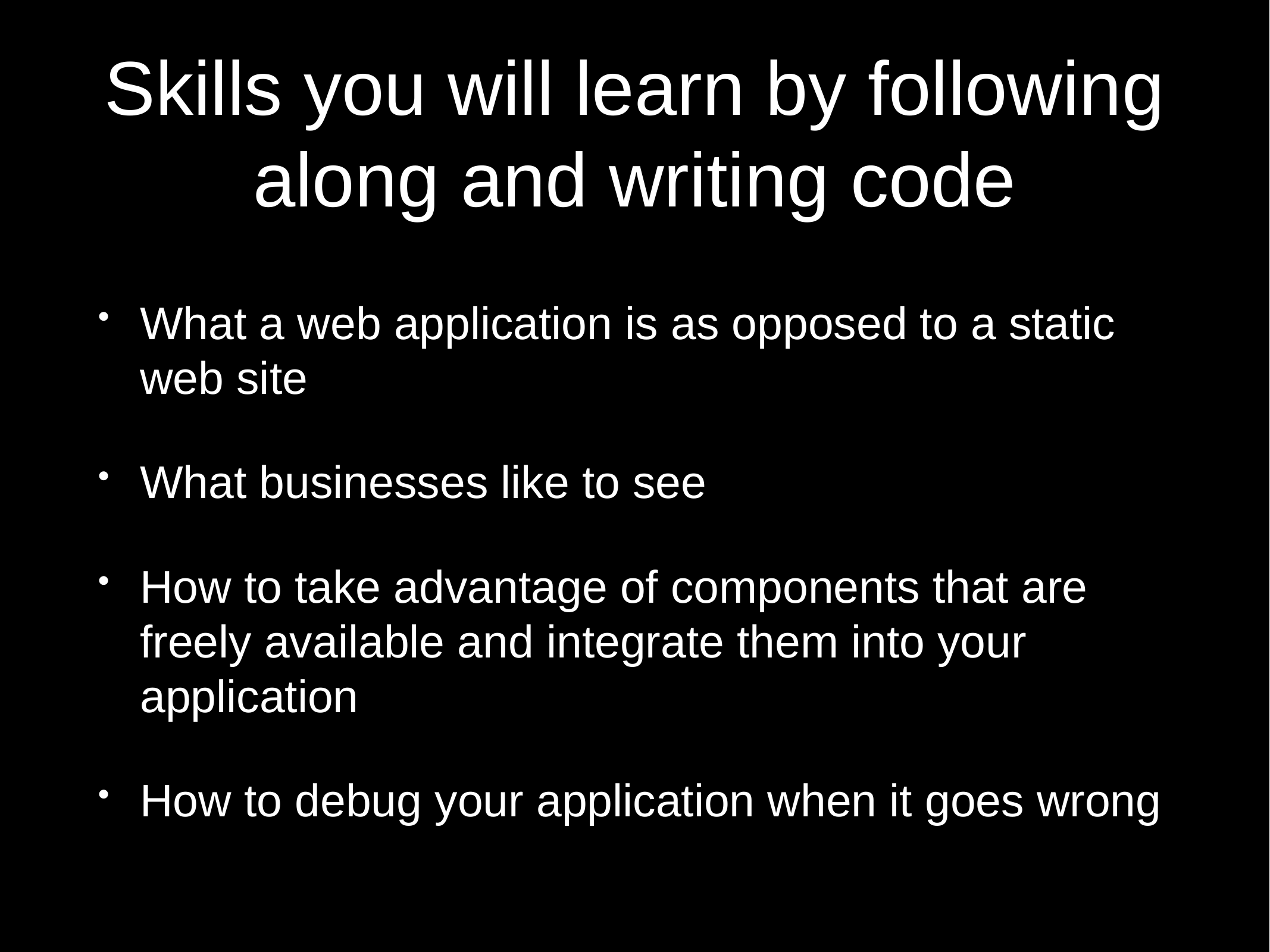

# Skills you will learn by following along and writing code
What a web application is as opposed to a static web site
What businesses like to see
How to take advantage of components that are freely available and integrate them into your application
How to debug your application when it goes wrong